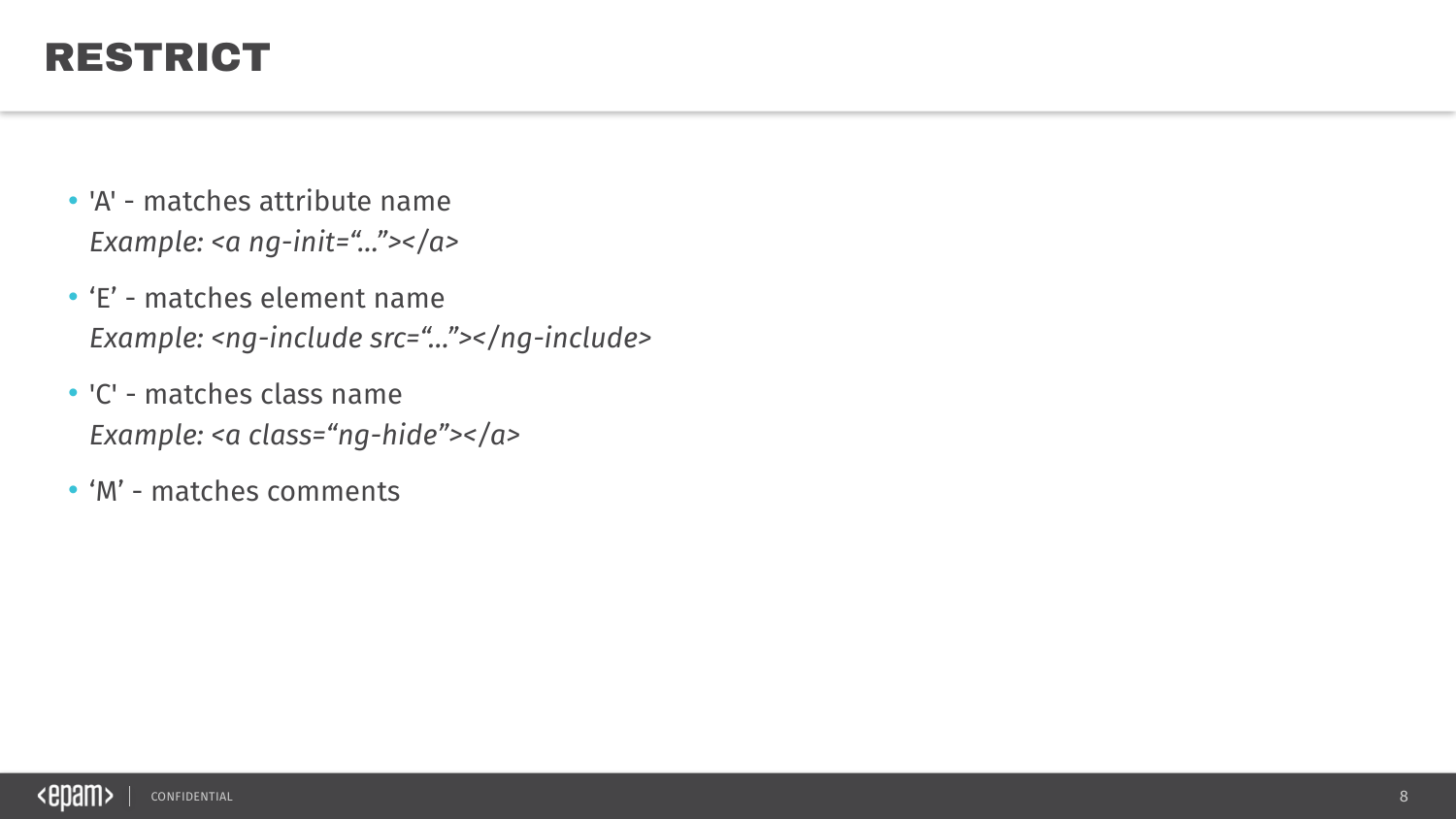

RESTRICT
'A' - matches attribute name
Example: <a ng-init=“…”></a>
‘E’ - matches element name
Example: <ng-include src=“…”></ng-include>
'C' - matches class name
Example: <a class=“ng-hide”></a>
‘M’ - matches comments